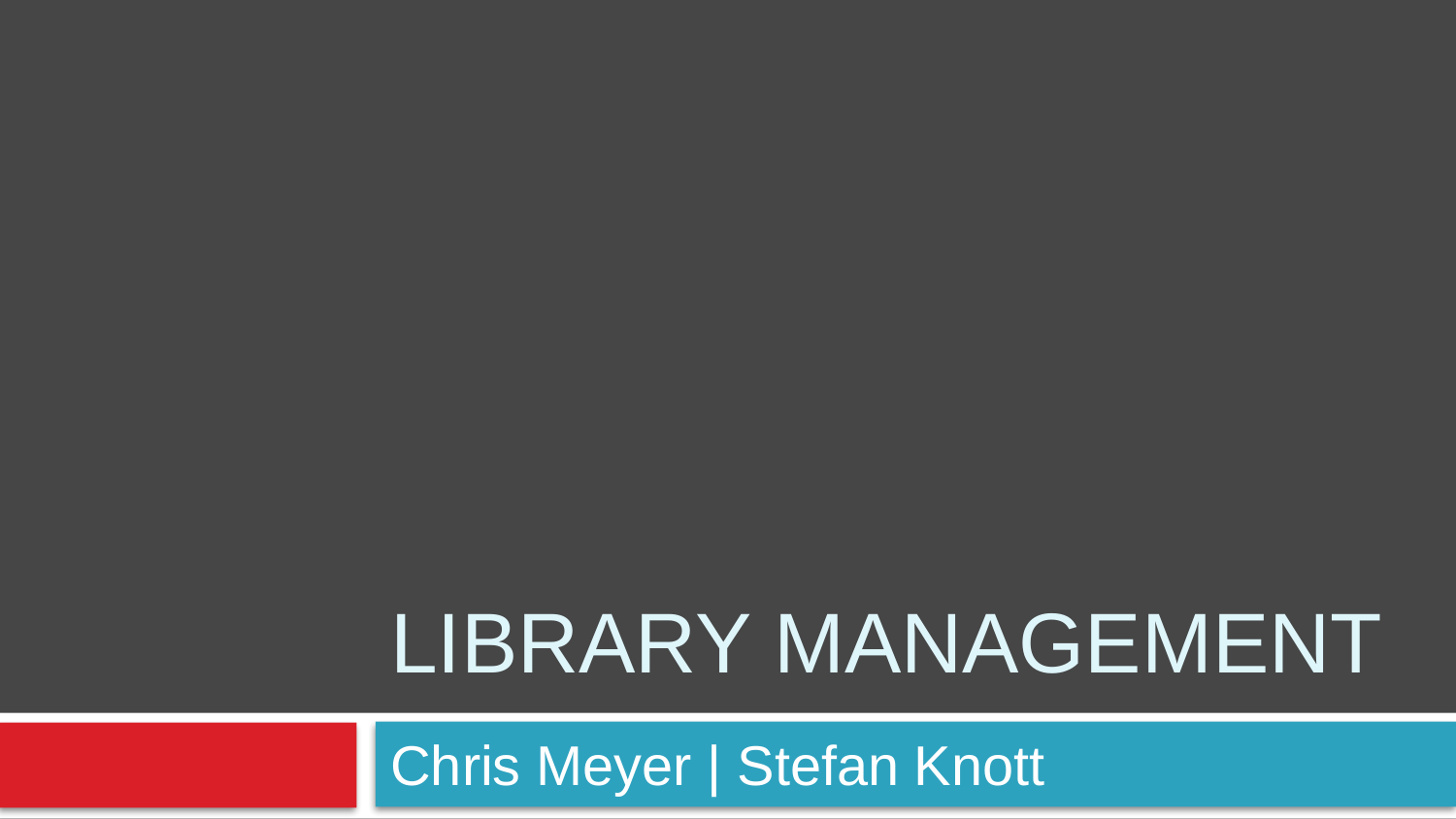

# Library Management
Chris Meyer | Stefan Knott